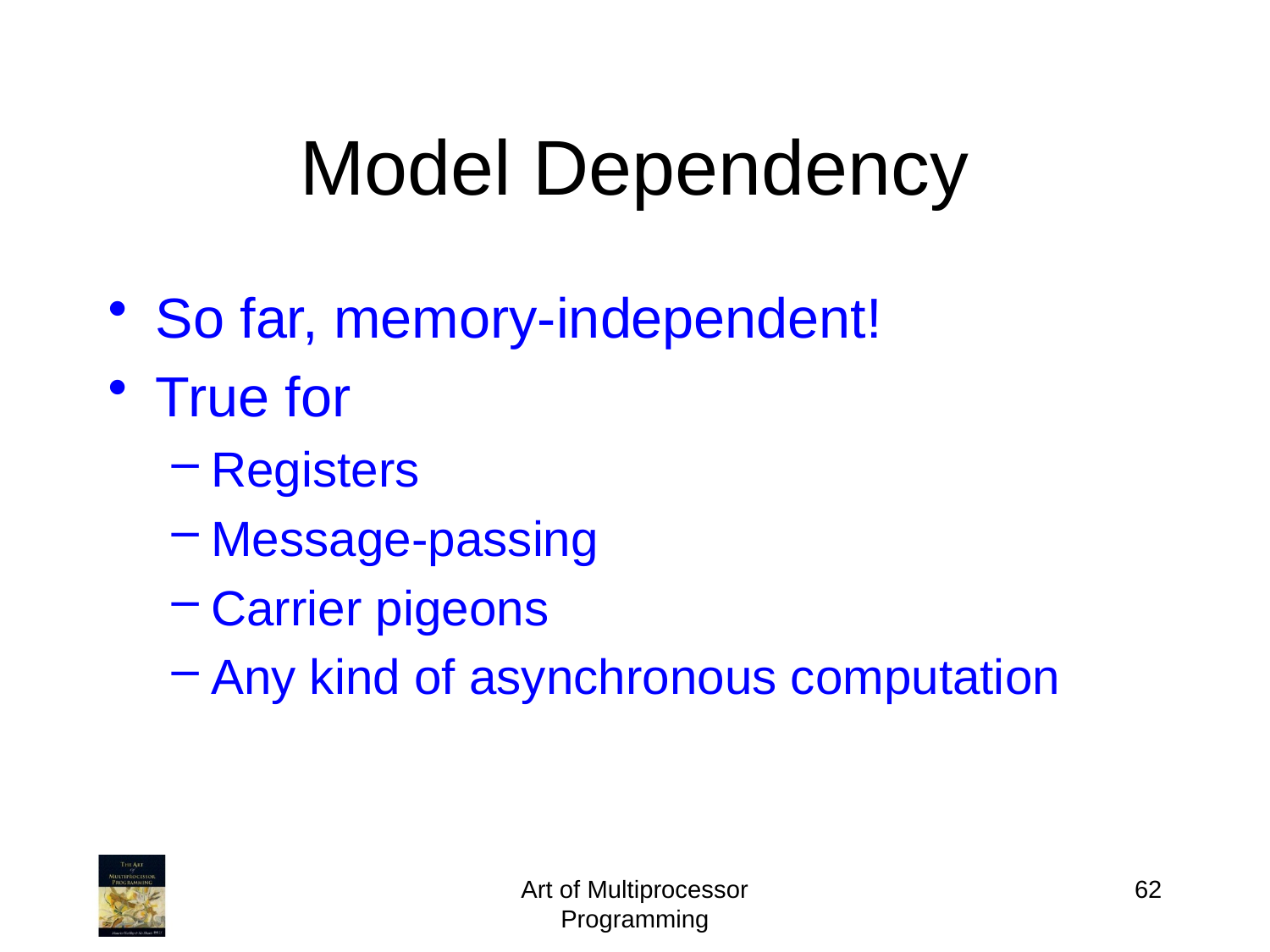

# Model Dependency
So far, memory-independent!
True for
Registers
Message-passing
Carrier pigeons
Any kind of asynchronous computation
Art of Multiprocessor Programming
62